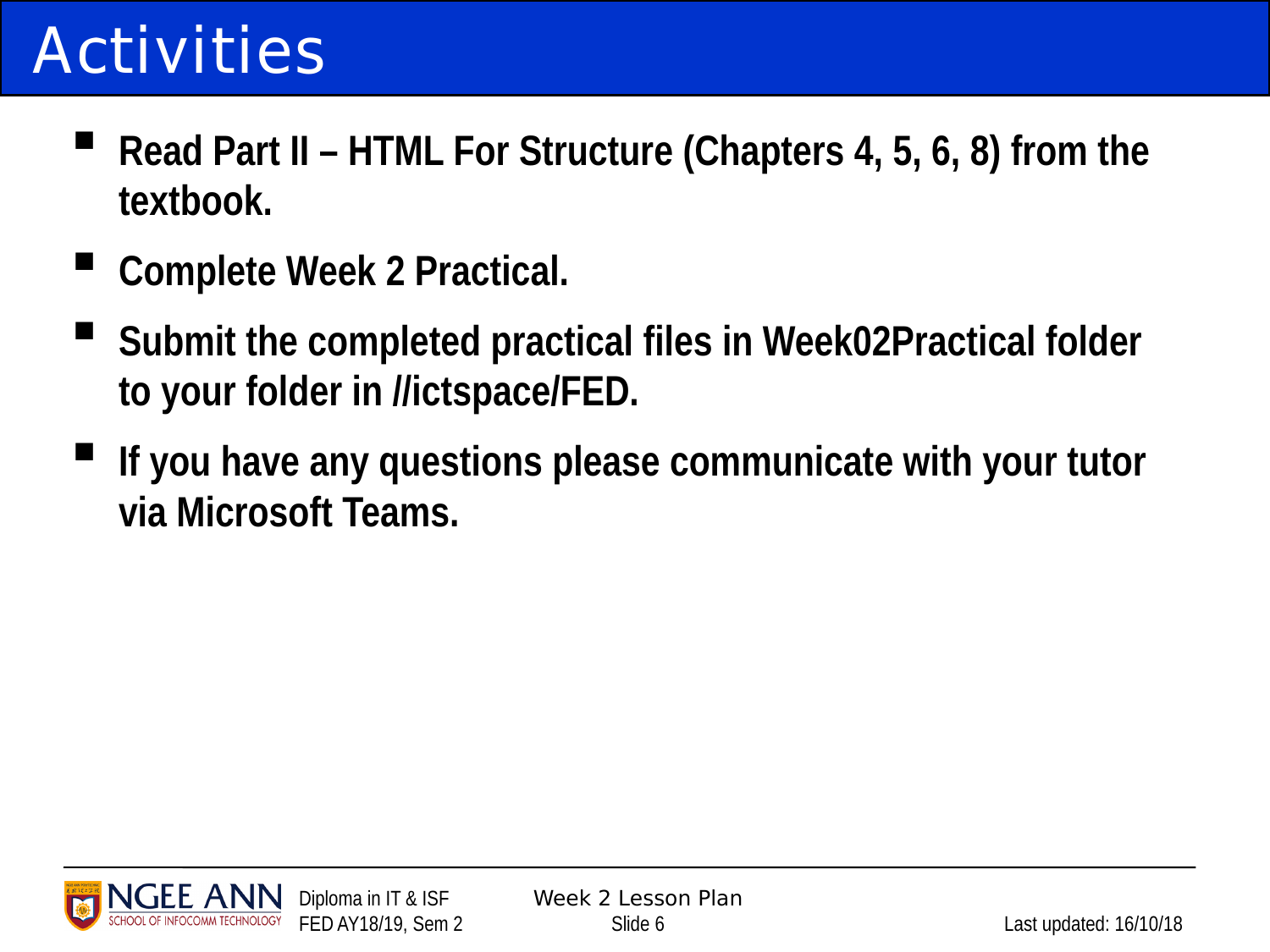

# Activities
Read Part II – HTML For Structure (Chapters 4, 5, 6, 8) from the textbook.
Complete Week 2 Practical.
Submit the completed practical files in Week02Practical folder to your folder in //ictspace/FED.
If you have any questions please communicate with your tutor via Microsoft Teams.